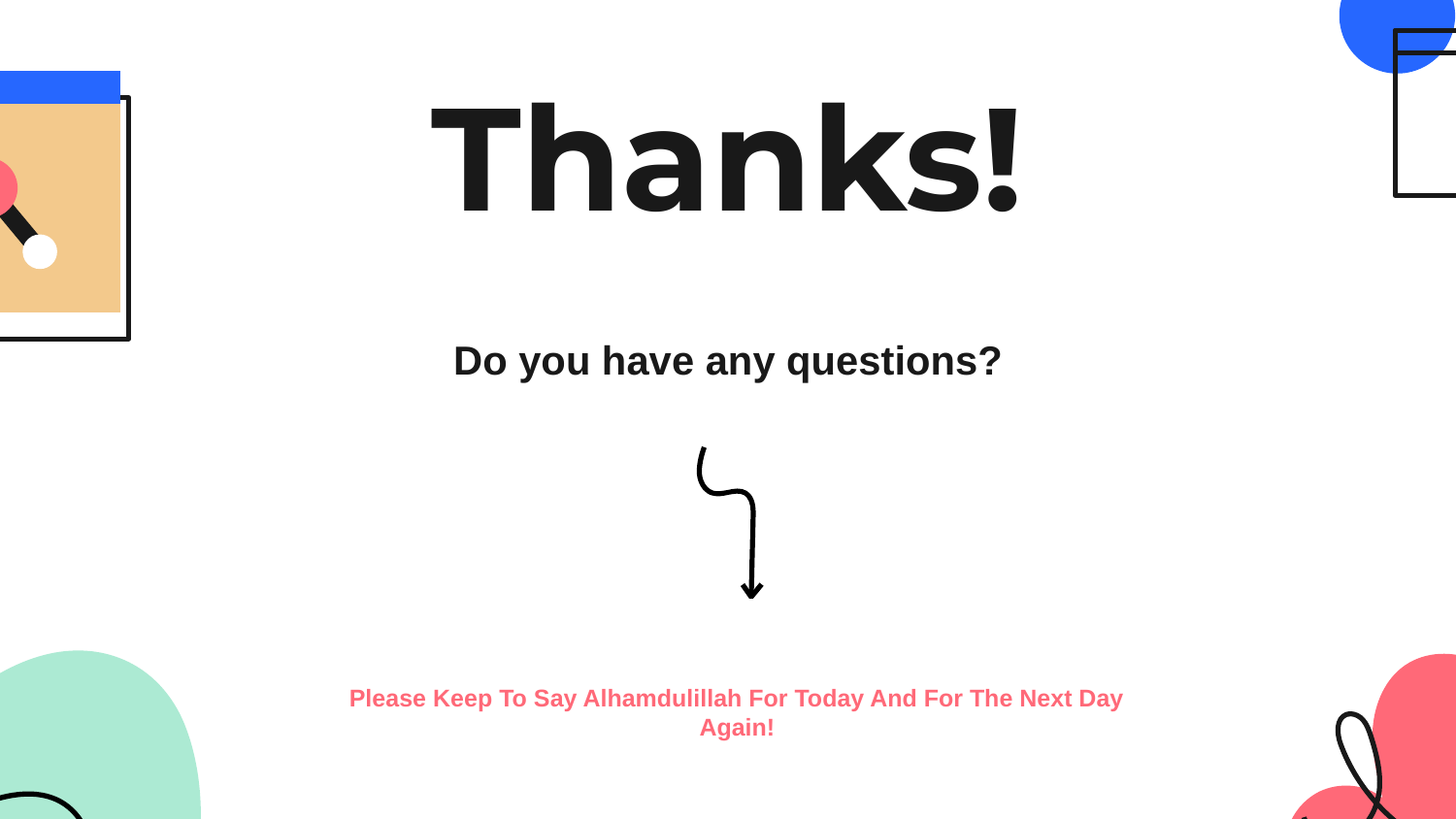

# Thanks!
Do you have any questions?

Please Keep To Say Alhamdulillah For Today And For The Next Day Again!